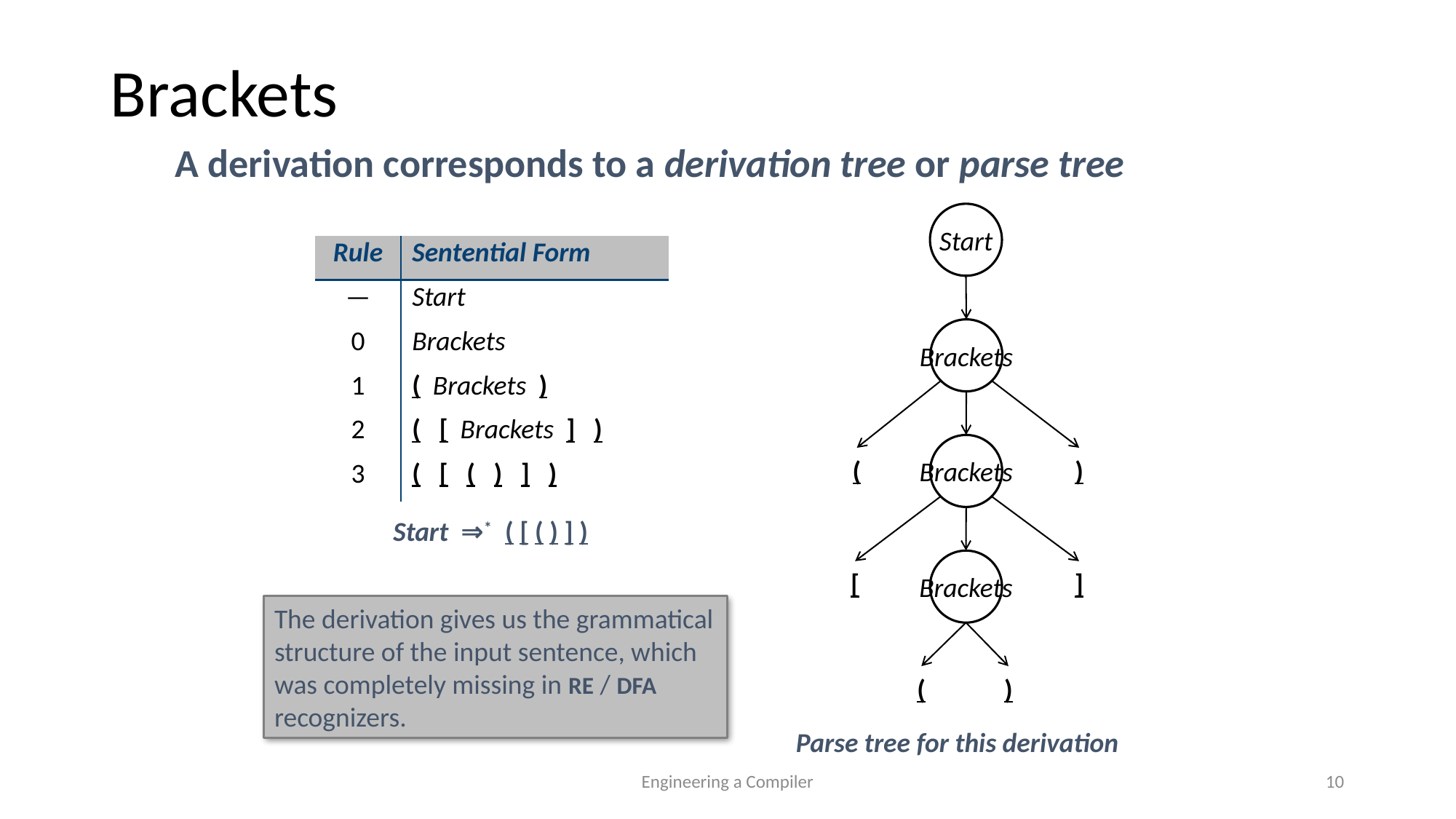

Brackets
A derivation corresponds to a derivation tree or parse tree

Start

Brackets

Brackets
(
)

Brackets
[
]
(
)
Parse tree for this derivation
| Rule | Sentential Form |
| --- | --- |
| — | Start |
| 0 | Brackets |
| 1 | ( Brackets ) |
| 2 | ( [ Brackets ] ) |
| 3 | ( [ ( ) ] ) |
| Start ⇒\* ( [ ( ) ] ) |  |
The derivation gives us the grammatical structure of the input sentence, which was completely missing in RE / DFA recognizers.
Engineering a Compiler
10